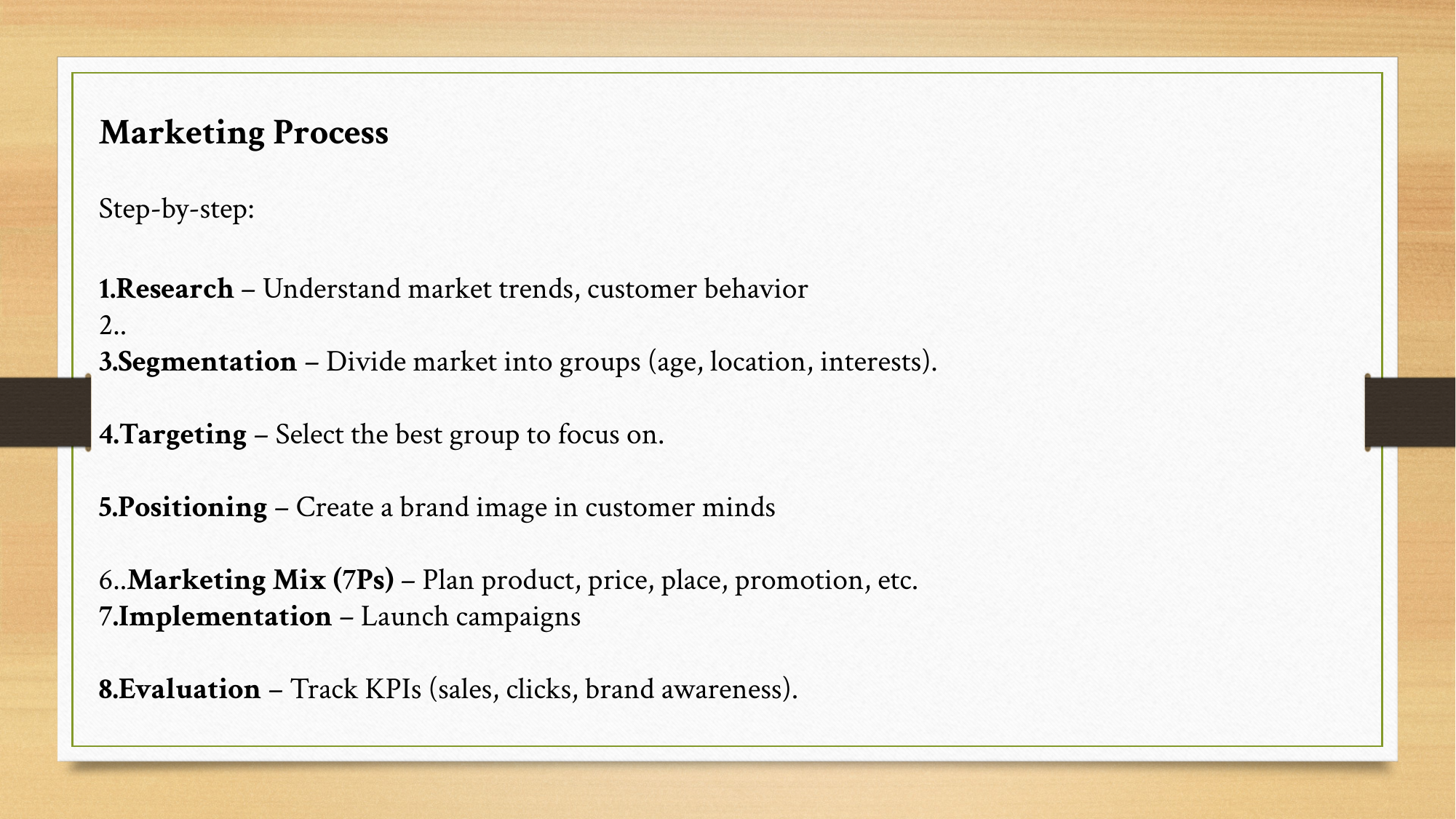

Marketing Process

Step-by-step:

Research – Understand market trends, customer behavior
.
Segmentation – Divide market into groups (age, location, interests).

Targeting – Select the best group to focus on.

Positioning – Create a brand image in customer minds

.Marketing Mix (7Ps) – Plan product, price, place, promotion, etc.
Implementation – Launch campaigns

8.Evaluation – Track KPIs (sales, clicks, brand awareness).